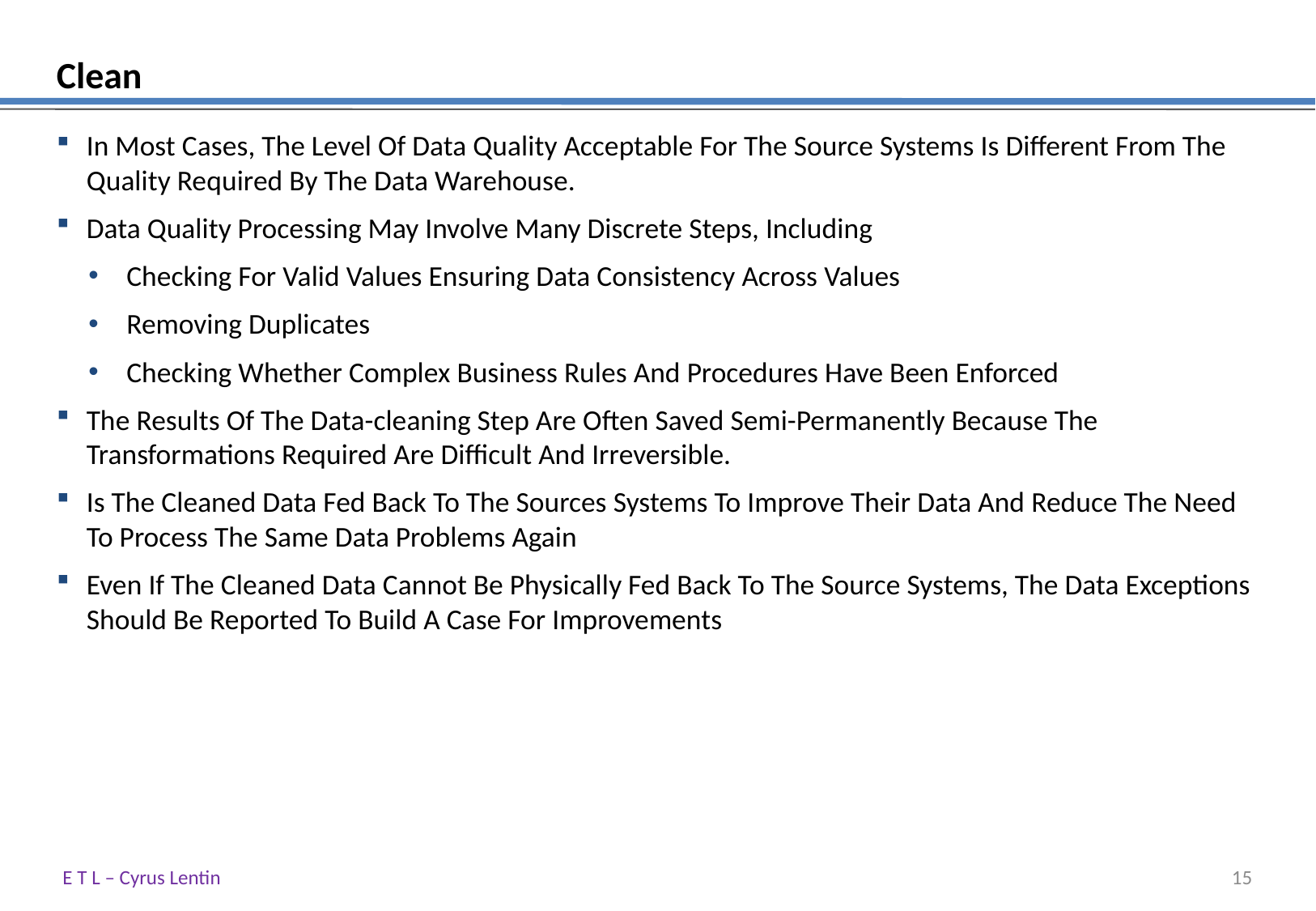

# Clean
In Most Cases, The Level Of Data Quality Acceptable For The Source Systems Is Different From The Quality Required By The Data Warehouse.
Data Quality Processing May Involve Many Discrete Steps, Including
Checking For Valid Values Ensuring Data Consistency Across Values
Removing Duplicates
Checking Whether Complex Business Rules And Procedures Have Been Enforced
The Results Of The Data-cleaning Step Are Often Saved Semi-Permanently Because The Transformations Required Are Difficult And Irreversible.
Is The Cleaned Data Fed Back To The Sources Systems To Improve Their Data And Reduce The Need To Process The Same Data Problems Again
Even If The Cleaned Data Cannot Be Physically Fed Back To The Source Systems, The Data Exceptions Should Be Reported To Build A Case For Improvements
E T L – Cyrus Lentin
15